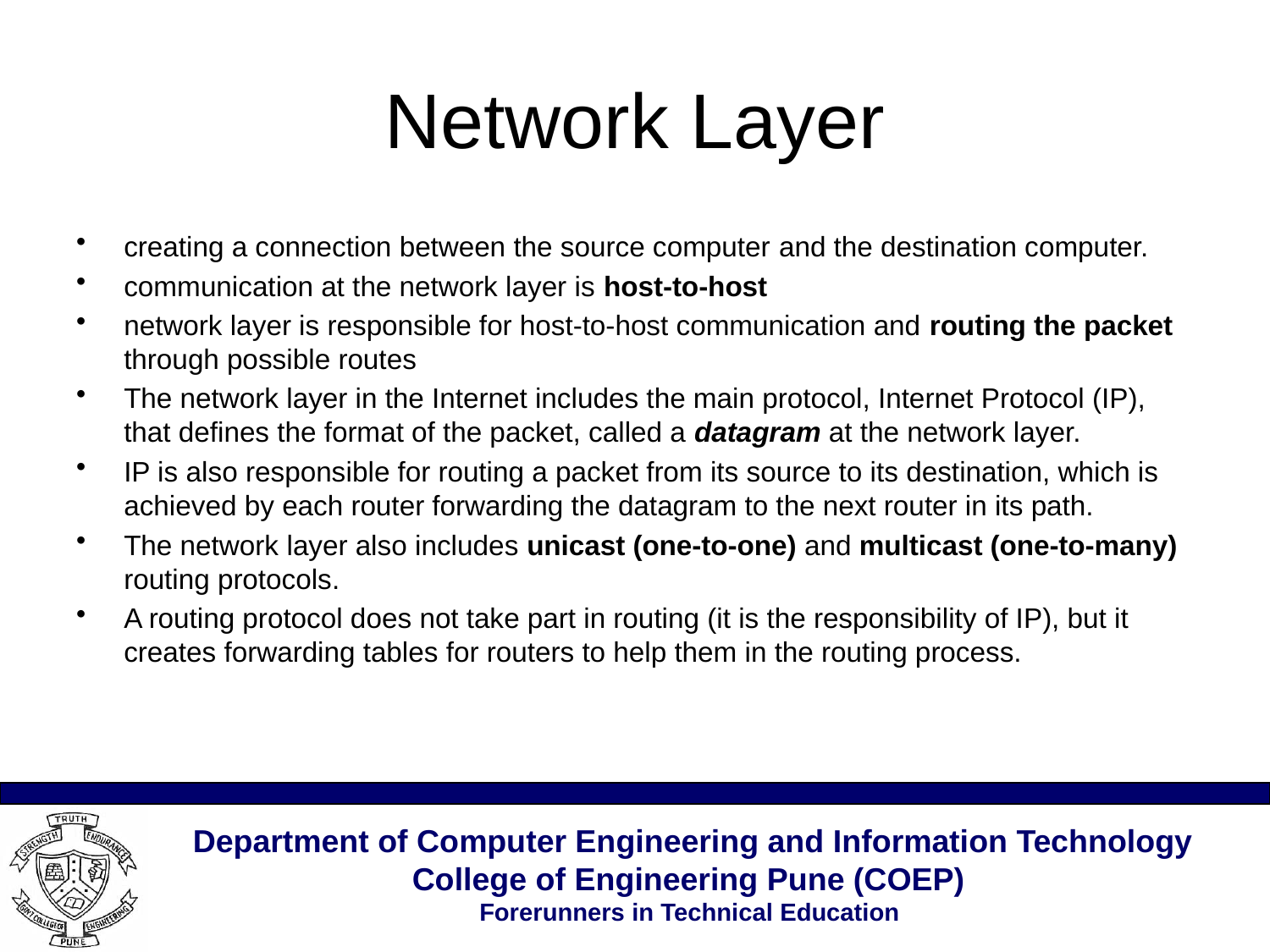

# Network Layer
creating a connection between the source computer and the destination computer.
communication at the network layer is host-to-host
network layer is responsible for host-to-host communication and routing the packet through possible routes
The network layer in the Internet includes the main protocol, Internet Protocol (IP), that defines the format of the packet, called a datagram at the network layer.
IP is also responsible for routing a packet from its source to its destination, which is achieved by each router forwarding the datagram to the next router in its path.
The network layer also includes unicast (one-to-one) and multicast (one-to-many) routing protocols.
A routing protocol does not take part in routing (it is the responsibility of IP), but it creates forwarding tables for routers to help them in the routing process.